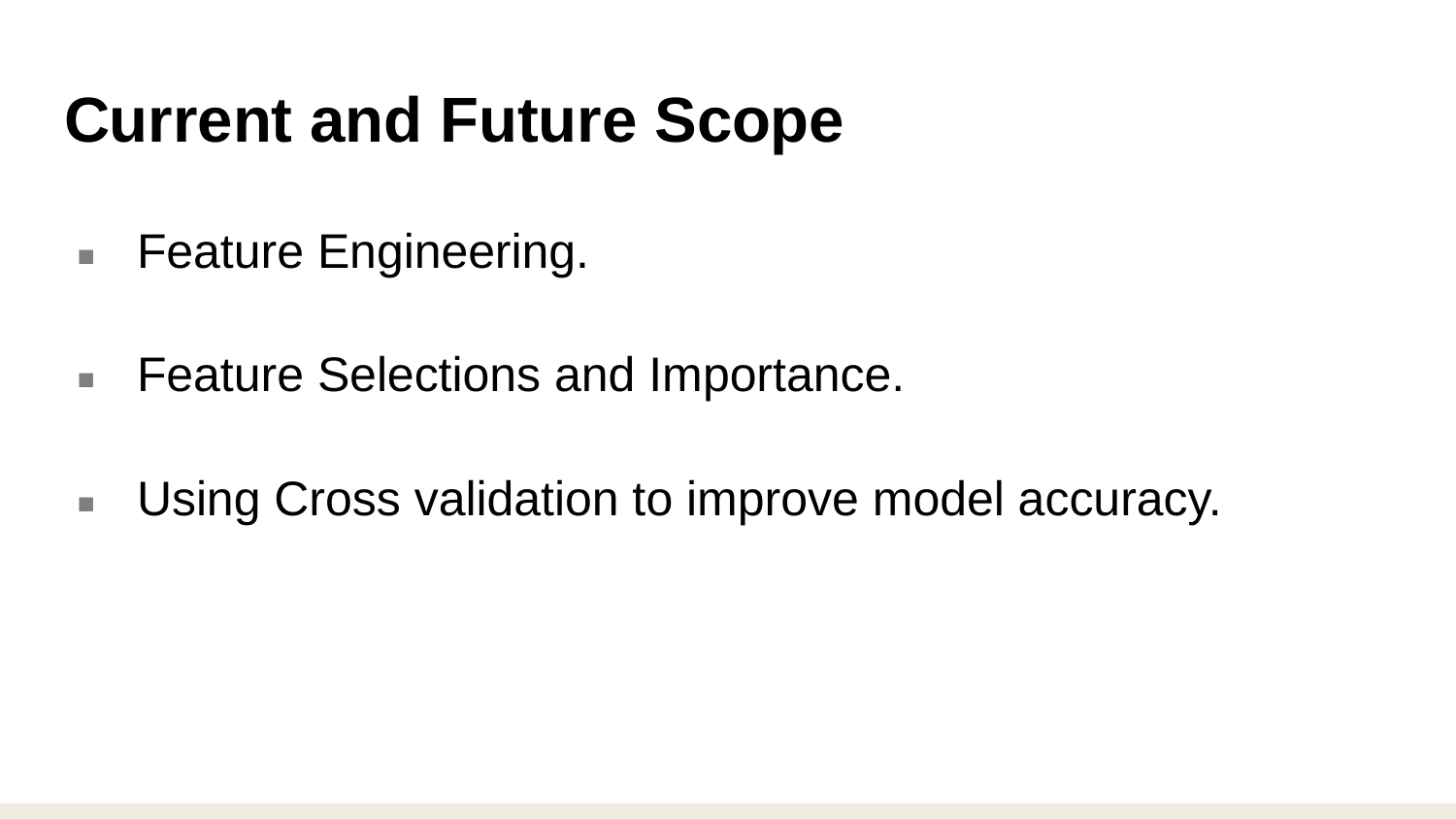

# Current and Future Scope
Feature Engineering.
Feature Selections and Importance.
Using Cross validation to improve model accuracy.